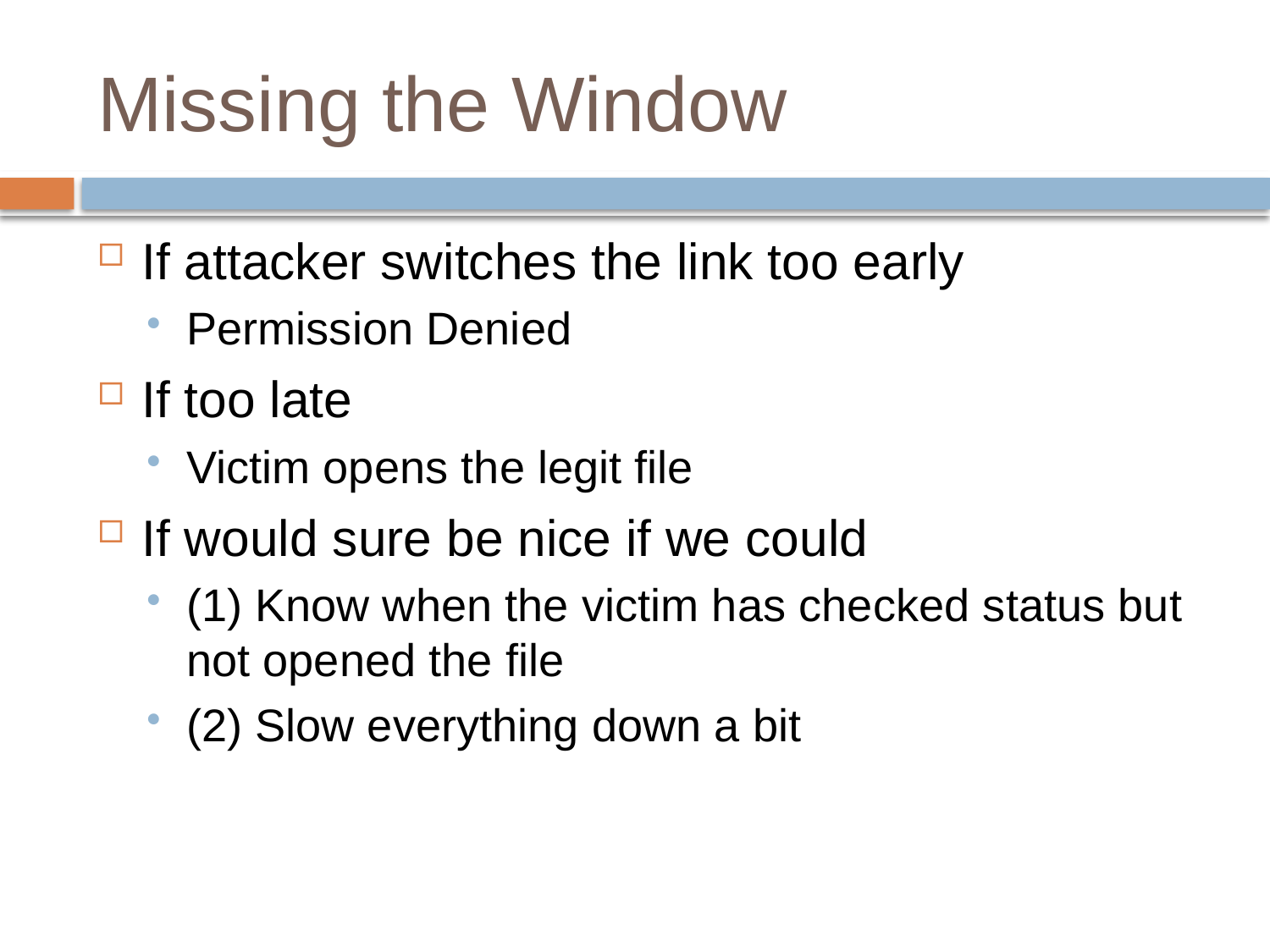

# Missing the Window
If attacker switches the link too early
Permission Denied
If too late
Victim opens the legit file
If would sure be nice if we could
(1) Know when the victim has checked status but not opened the file
(2) Slow everything down a bit